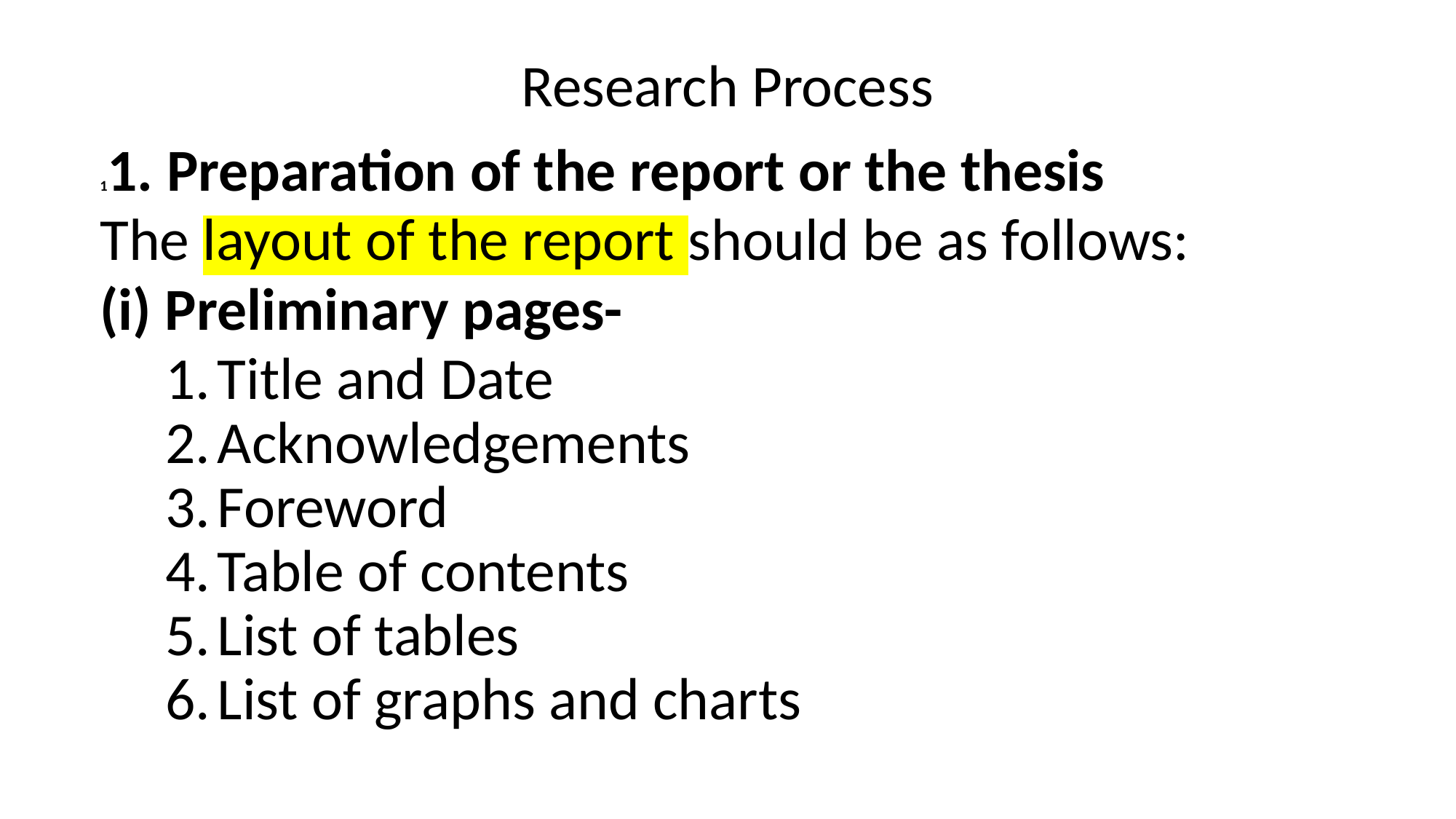

# Research Process
11. Preparation of the report or the thesis
The layout of the report should be as follows:
(i) Preliminary pages-
Title and Date
Acknowledgements
Foreword
Table of contents
List of tables
List of graphs and charts